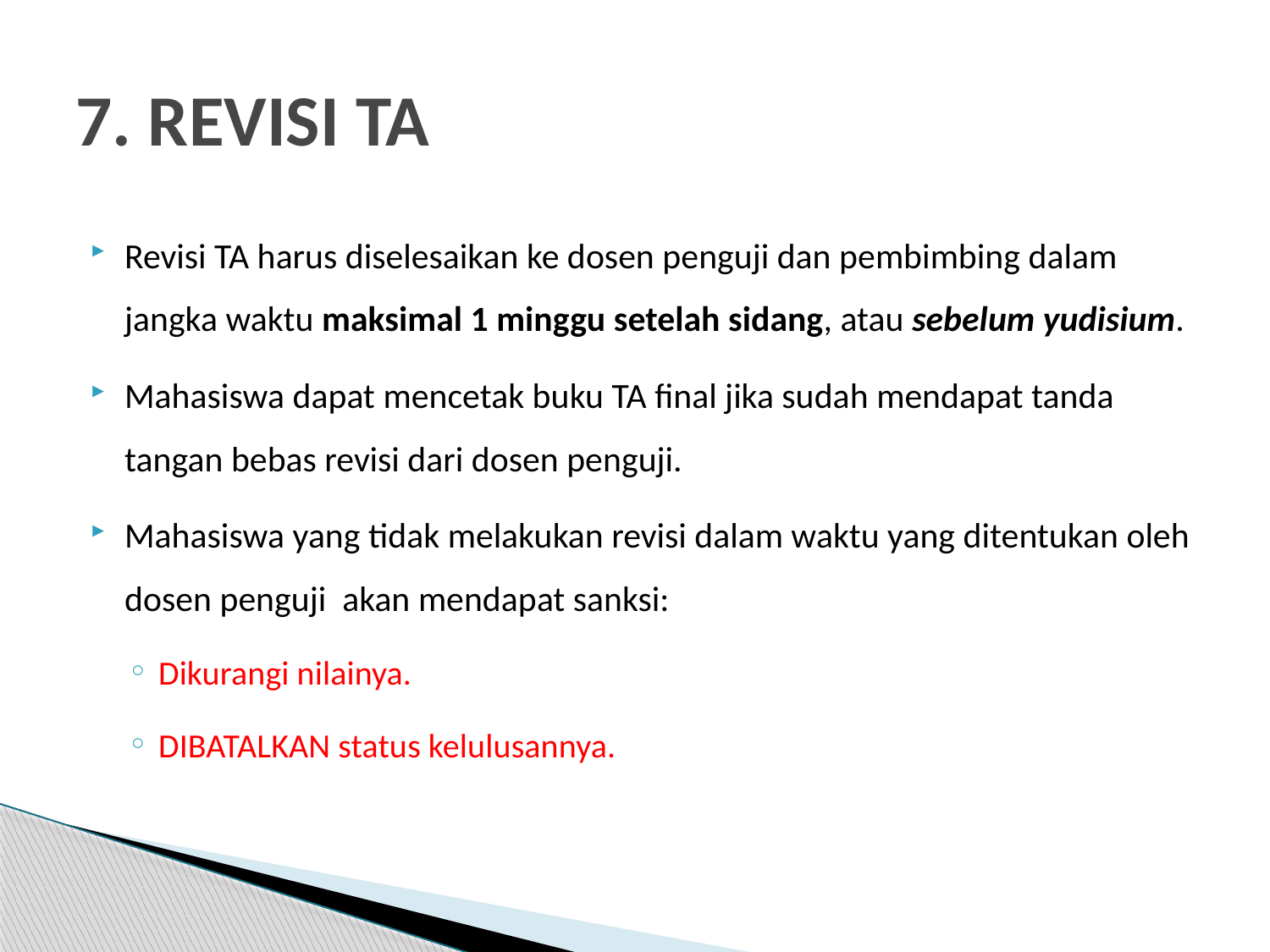

# 7. REVISI TA
Revisi TA harus diselesaikan ke dosen penguji dan pembimbing dalam jangka waktu maksimal 1 minggu setelah sidang, atau sebelum yudisium.
Mahasiswa dapat mencetak buku TA final jika sudah mendapat tanda tangan bebas revisi dari dosen penguji.
Mahasiswa yang tidak melakukan revisi dalam waktu yang ditentukan oleh dosen penguji  akan mendapat sanksi:
Dikurangi nilainya.
DIBATALKAN status kelulusannya.